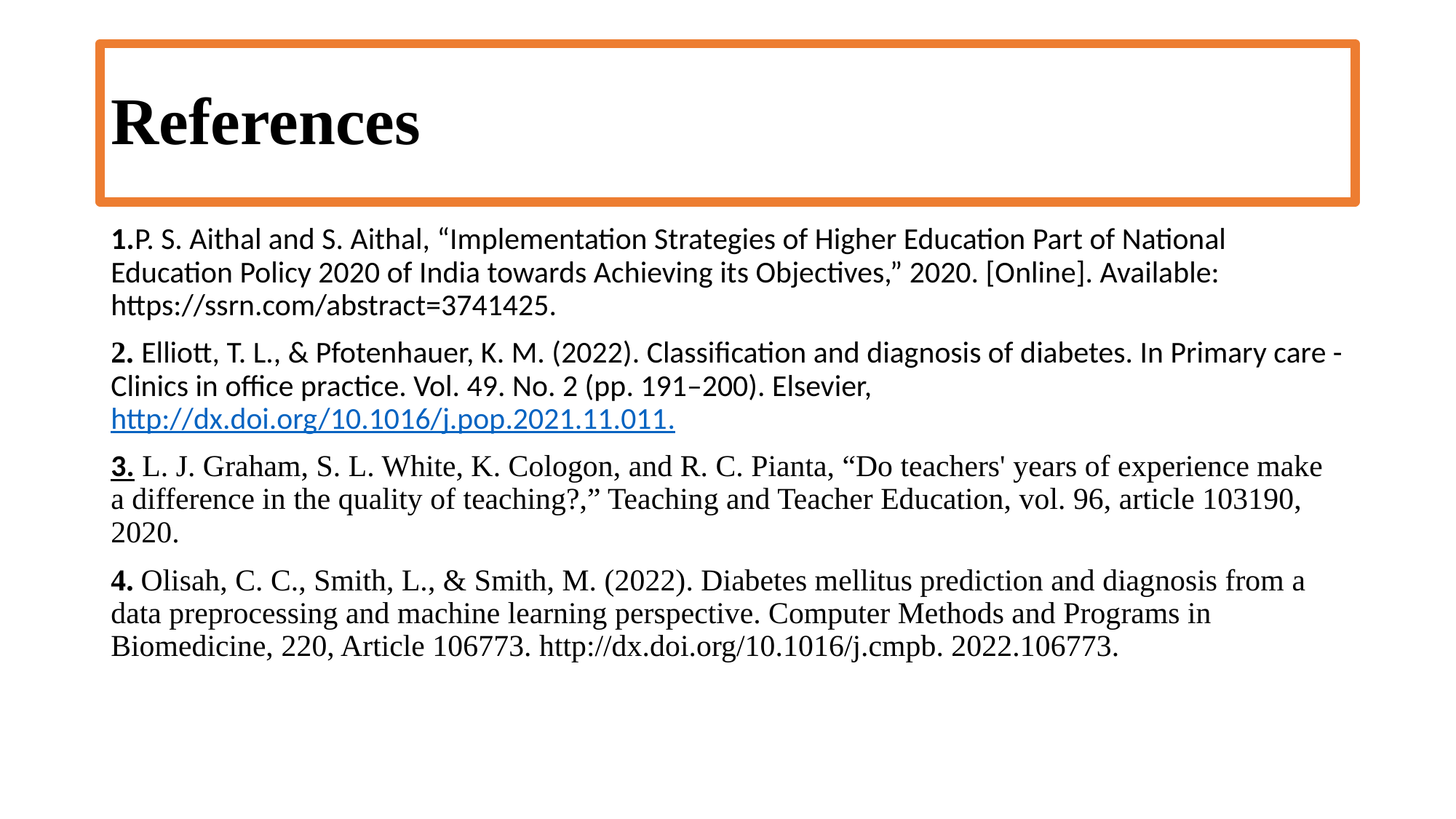

# References
1.P. S. Aithal and S. Aithal, “Implementation Strategies of Higher Education Part of National Education Policy 2020 of India towards Achieving its Objectives,” 2020. [Online]. Available: https://ssrn.com/abstract=3741425.
2. Elliott, T. L., & Pfotenhauer, K. M. (2022). Classification and diagnosis of diabetes. In Primary care - Clinics in office practice. Vol. 49. No. 2 (pp. 191–200). Elsevier, http://dx.doi.org/10.1016/j.pop.2021.11.011.
3. L. J. Graham, S. L. White, K. Cologon, and R. C. Pianta, “Do teachers' years of experience make a difference in the quality of teaching?,” Teaching and Teacher Education, vol. 96, article 103190, 2020.
4. Olisah, C. C., Smith, L., & Smith, M. (2022). Diabetes mellitus prediction and diagnosis from a data preprocessing and machine learning perspective. Computer Methods and Programs in Biomedicine, 220, Article 106773. http://dx.doi.org/10.1016/j.cmpb. 2022.106773.